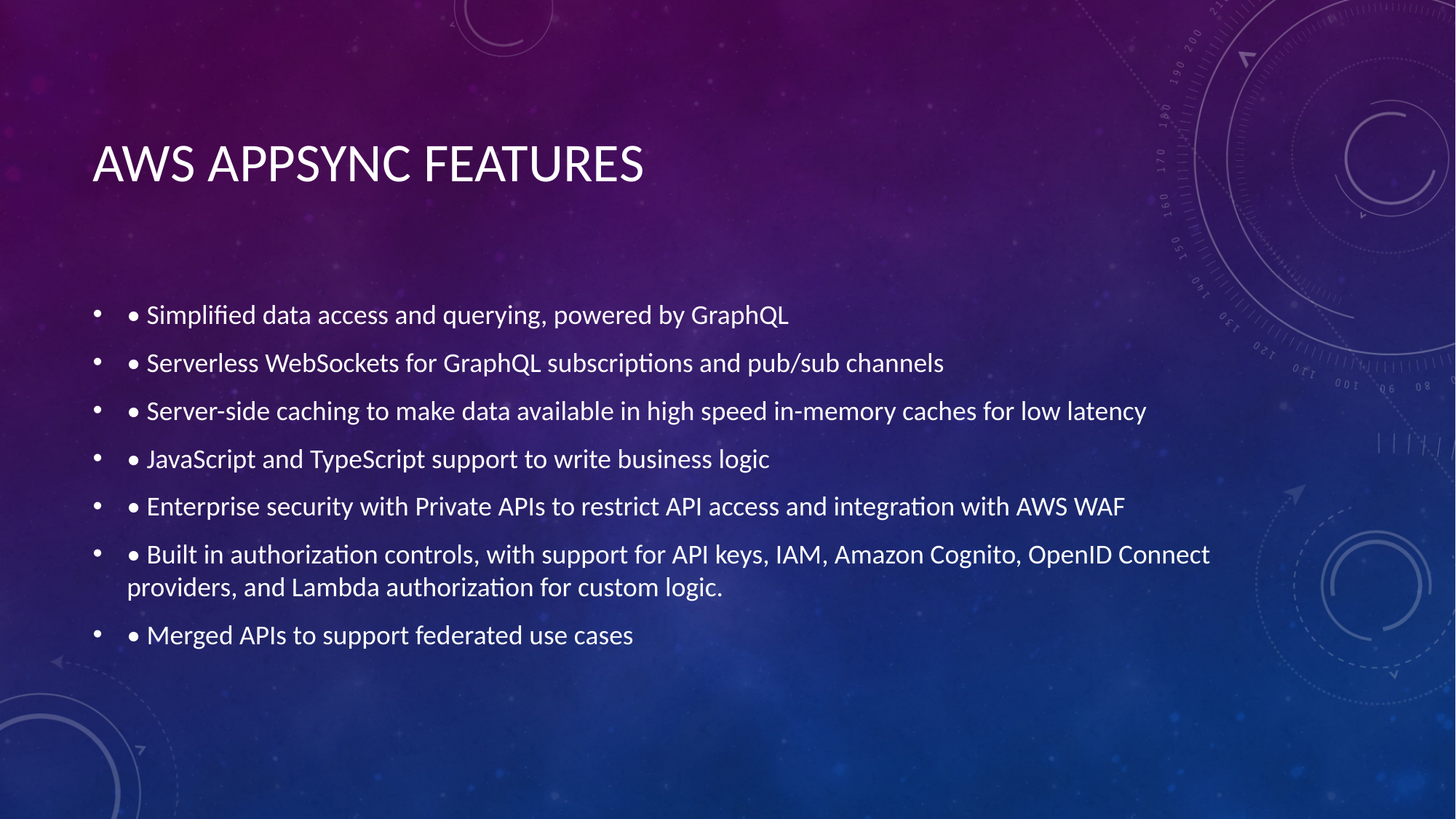

# AWS AppSync features
• Simplified data access and querying, powered by GraphQL
• Serverless WebSockets for GraphQL subscriptions and pub/sub channels
• Server-side caching to make data available in high speed in-memory caches for low latency
• JavaScript and TypeScript support to write business logic
• Enterprise security with Private APIs to restrict API access and integration with AWS WAF
• Built in authorization controls, with support for API keys, IAM, Amazon Cognito, OpenID Connect providers, and Lambda authorization for custom logic.
• Merged APIs to support federated use cases